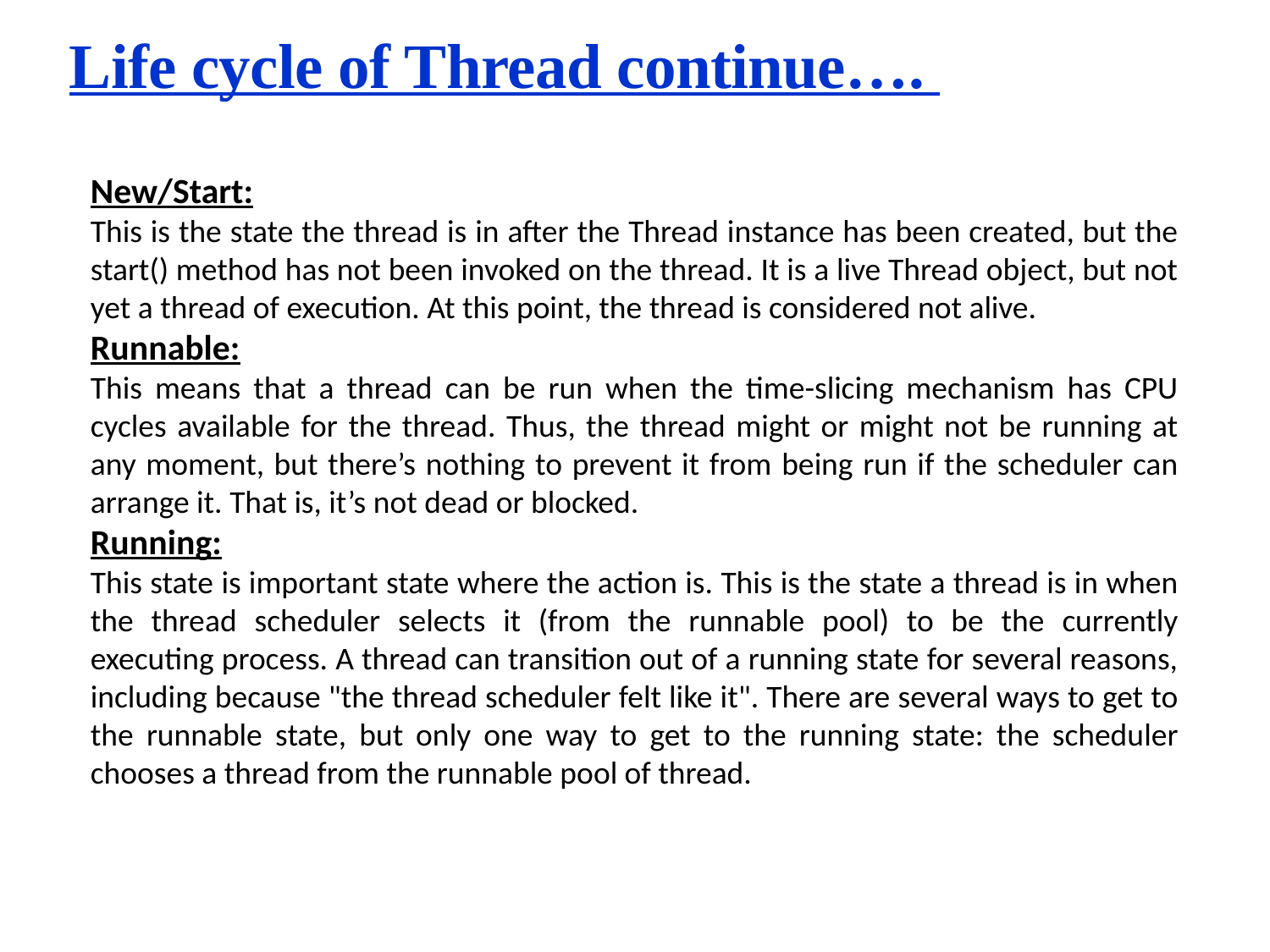

Life cycle of Thread continue….
New/Start:
This is the state the thread is in after the Thread instance has been created, but the start() method has not been invoked on the thread. It is a live Thread object, but not yet a thread of execution. At this point, the thread is considered not alive.
Runnable:
This means that a thread can be run when the time-slicing mechanism has CPU cycles available for the thread. Thus, the thread might or might not be running at any moment, but there’s nothing to prevent it from being run if the scheduler can arrange it. That is, it’s not dead or blocked.
Running:
This state is important state where the action is. This is the state a thread is in when the thread scheduler selects it (from the runnable pool) to be the currently executing process. A thread can transition out of a running state for several reasons, including because "the thread scheduler felt like it". There are several ways to get to the runnable state, but only one way to get to the running state: the scheduler chooses a thread from the runnable pool of thread.